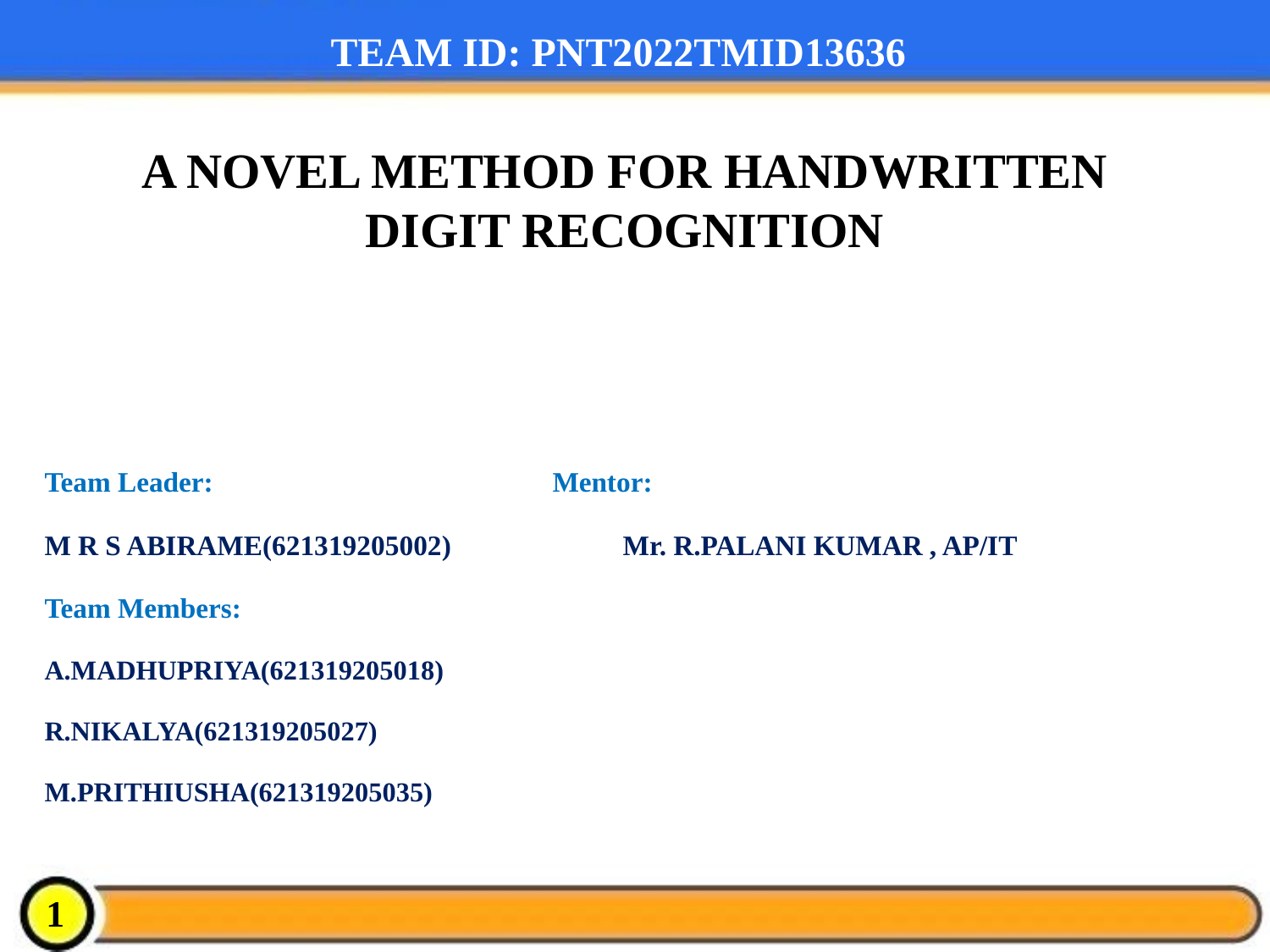

TEAM ID: PNT2022TMID13636
# A NOVEL METHOD FOR HANDWRITTEN DIGIT RECOGNITION

Team Leader: 						Mentor:
M R S ABIRAME(621319205002)			 Mr. R.PALANI KUMAR , AP/IT
Team Members:
A.MADHUPRIYA(621319205018)
R.NIKALYA(621319205027)
M.PRITHIUSHA(621319205035)

1